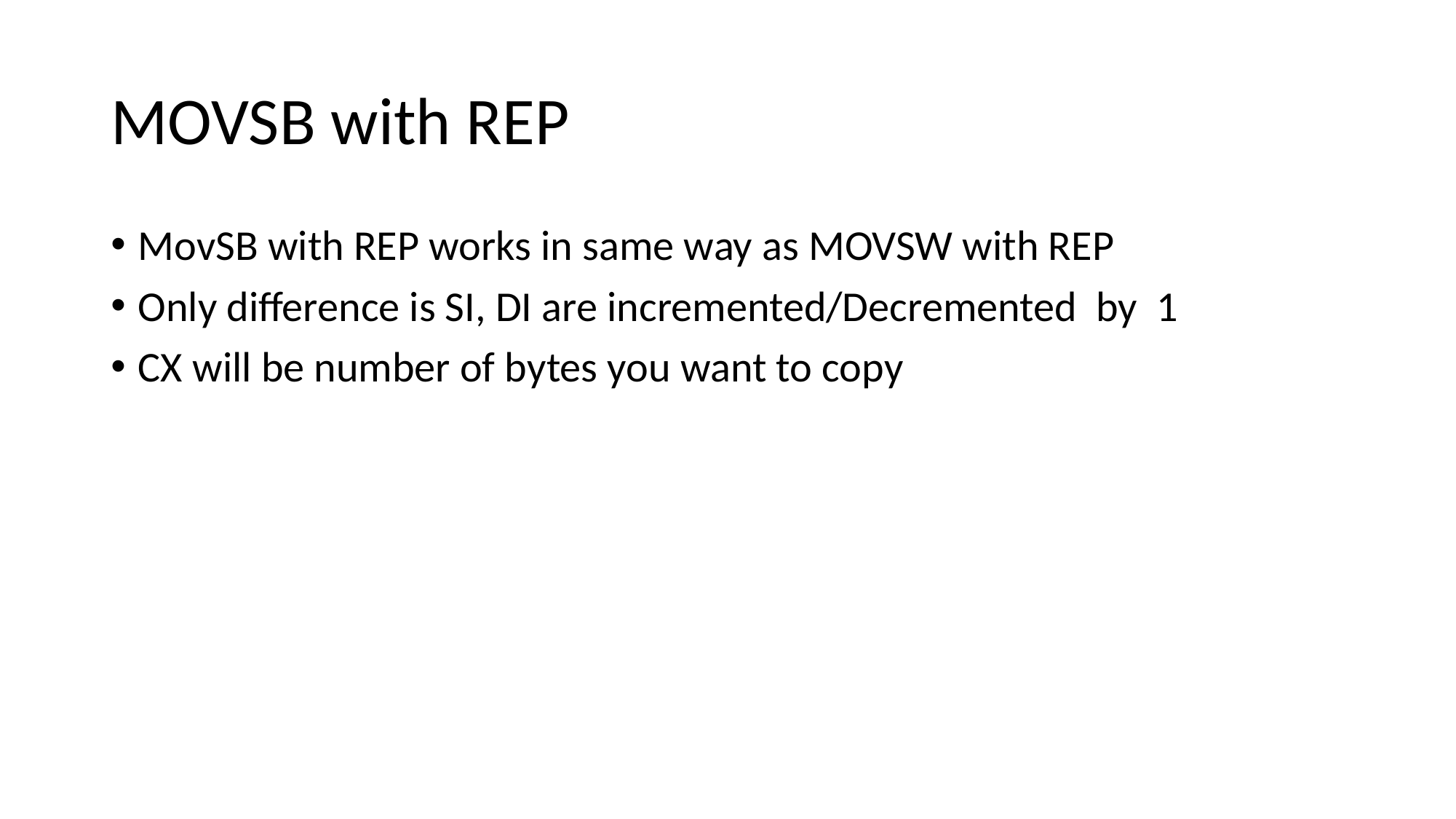

# MOVSB with REP
MovSB with REP works in same way as MOVSW with REP
Only difference is SI, DI are incremented/Decremented  by  1
CX will be number of bytes you want to copy